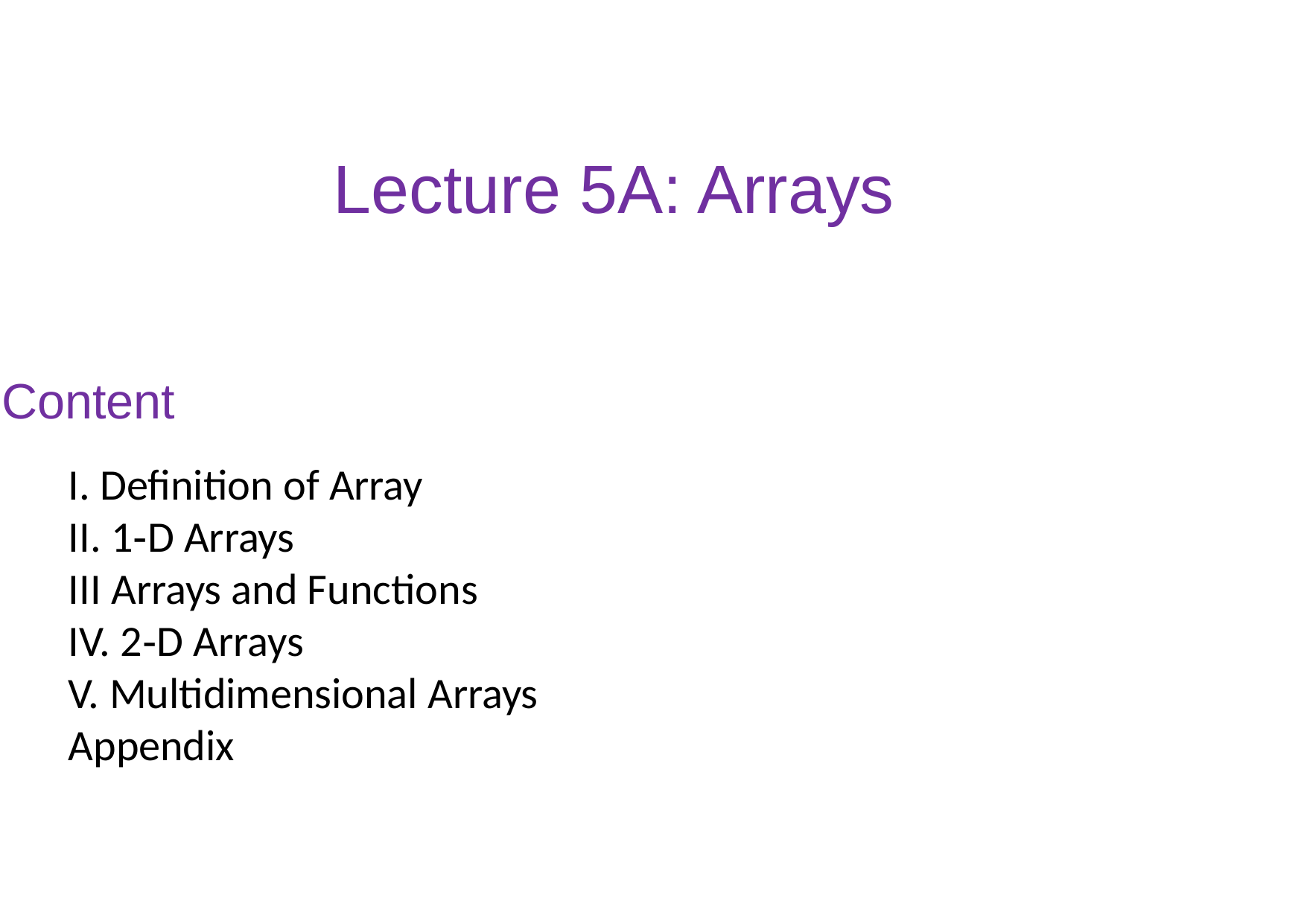

# Lecture 5A: Arrays
Content
I. Definition of Array
II. 1‐D Arrays
III Arrays and Functions
IV. 2‐D Arrays
V. Multidimensional Arrays
Appendix